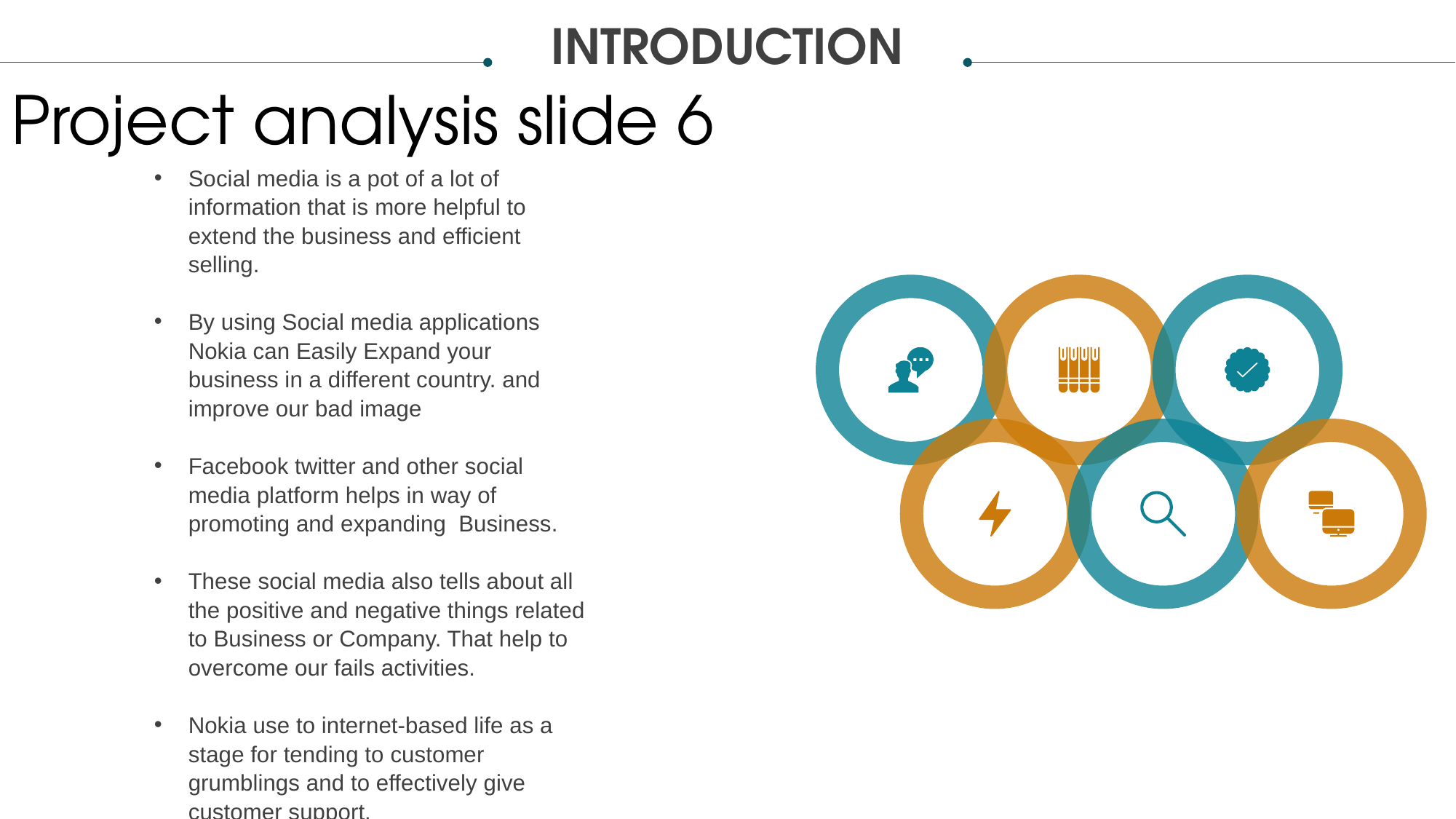

INTRODUCTION
Project analysis slide 6
Social media is a pot of a lot of information that is more helpful to extend the business and efficient selling.

By using Social media applications Nokia can Easily Expand your business in a different country. and improve our bad image

Facebook twitter and other social media platform helps in way of promoting and expanding  Business.

These social media also tells about all the positive and negative things related to Business or Company. That help to overcome our fails activities.

Nokia use to internet-based life as a stage for tending to customer grumblings and to effectively give customer support.